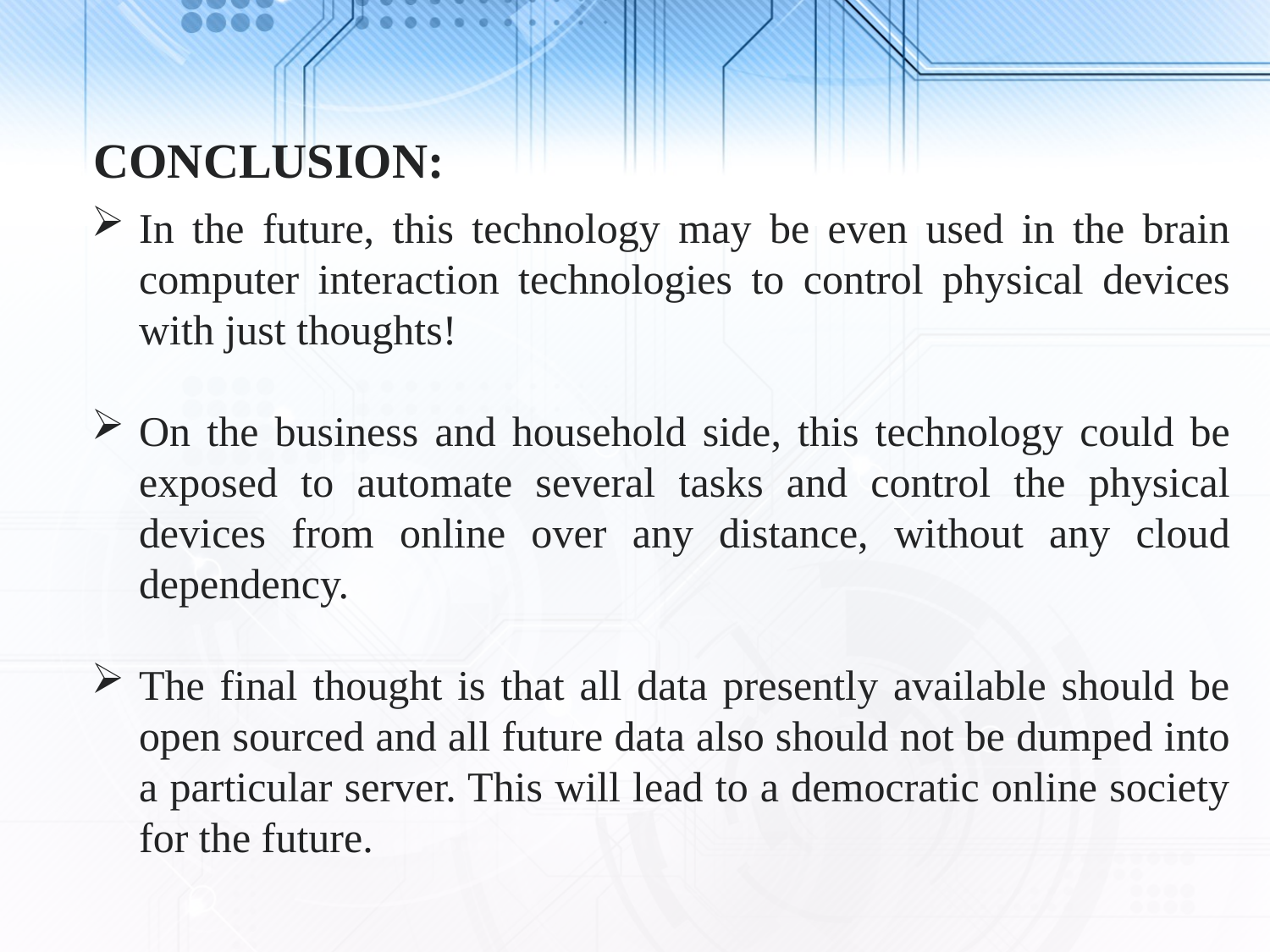

CONCLUSION:
In the future, this technology may be even used in the brain computer interaction technologies to control physical devices with just thoughts!

On the business and household side, this technology could be exposed to automate several tasks and control the physical devices from online over any distance, without any cloud dependency.

The final thought is that all data presently available should be open sourced and all future data also should not be dumped into a particular server. This will lead to a democratic online society for the future.